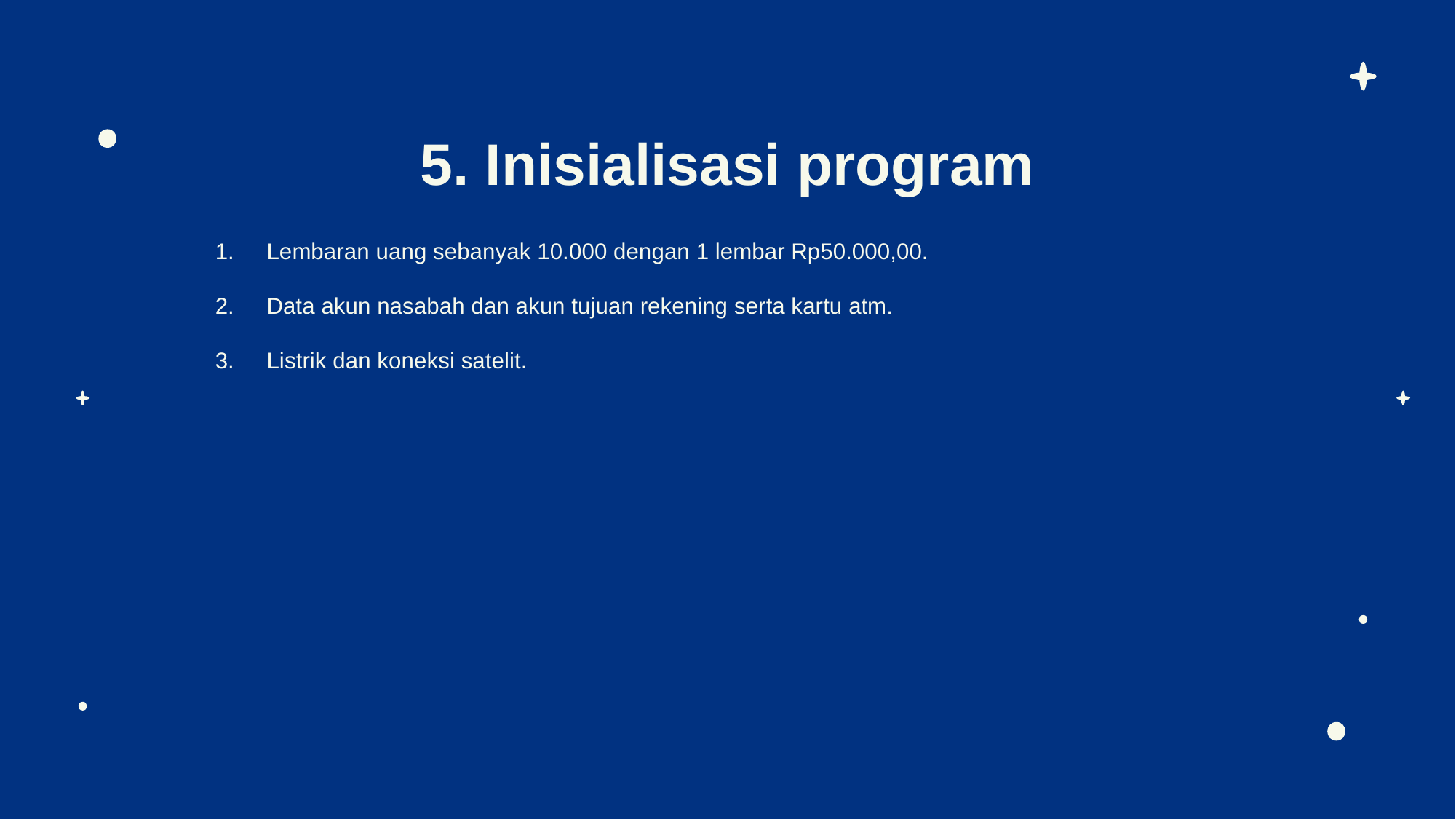

# 5. Inisialisasi program
Lembaran uang sebanyak 10.000 dengan 1 lembar Rp50.000,00.

Data akun nasabah dan akun tujuan rekening serta kartu atm.

Listrik dan koneksi satelit.